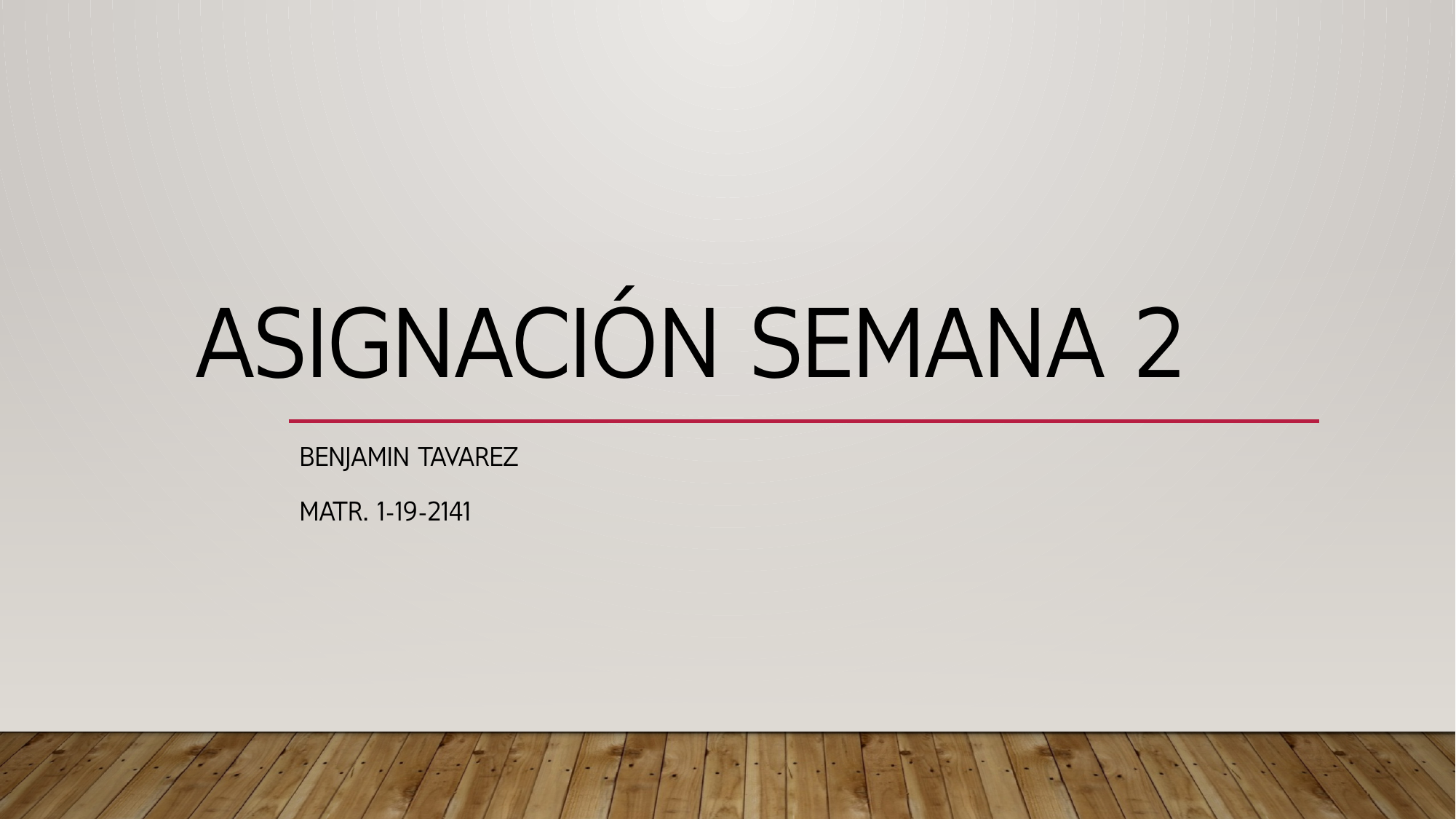

# Asignación Semana 2
Benjamin tavarez
Matr. 1-19-2141